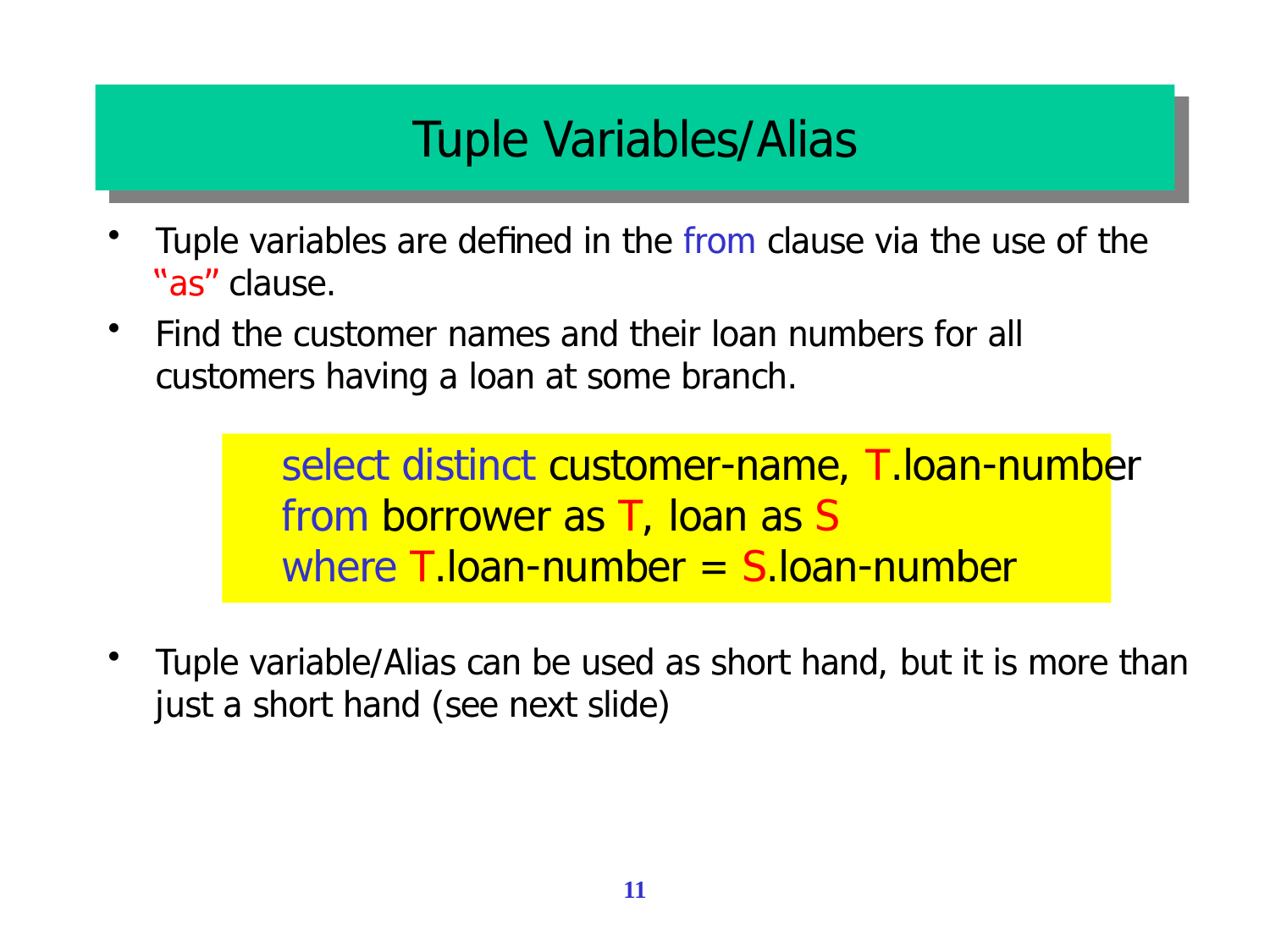

# Tuple Variables/Alias
Tuple variables are defined in the from clause via the use of the “as” clause.
Find the customer names and their loan numbers for all customers having a loan at some branch.
	select distinct customer-name, T.loan-number
	from borrower as T, loan as S
	where T.loan-number = S.loan-number
Tuple variable/Alias can be used as short hand, but it is more than just a short hand (see next slide)

11